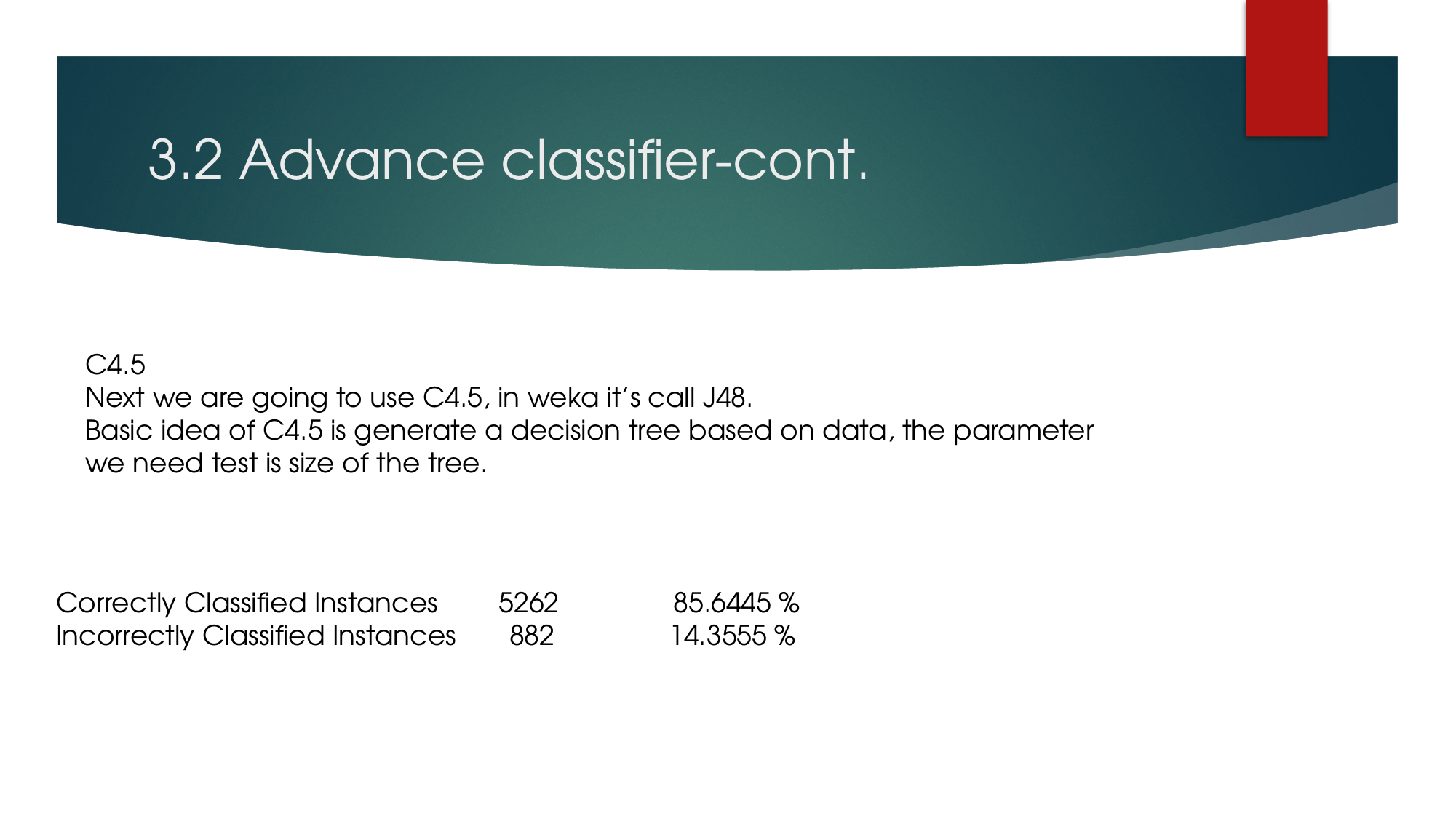

# 3.2 Advance classifier-cont.
C4.5
Next we are going to use C4.5, in weka it’s call J48.
Basic idea of C4.5 is generate a decision tree based on data, the parameter we need test is size of the tree.

Correctly Classified Instances        5262               85.6445 %
Incorrectly Classified Instances       882               14.3555 %